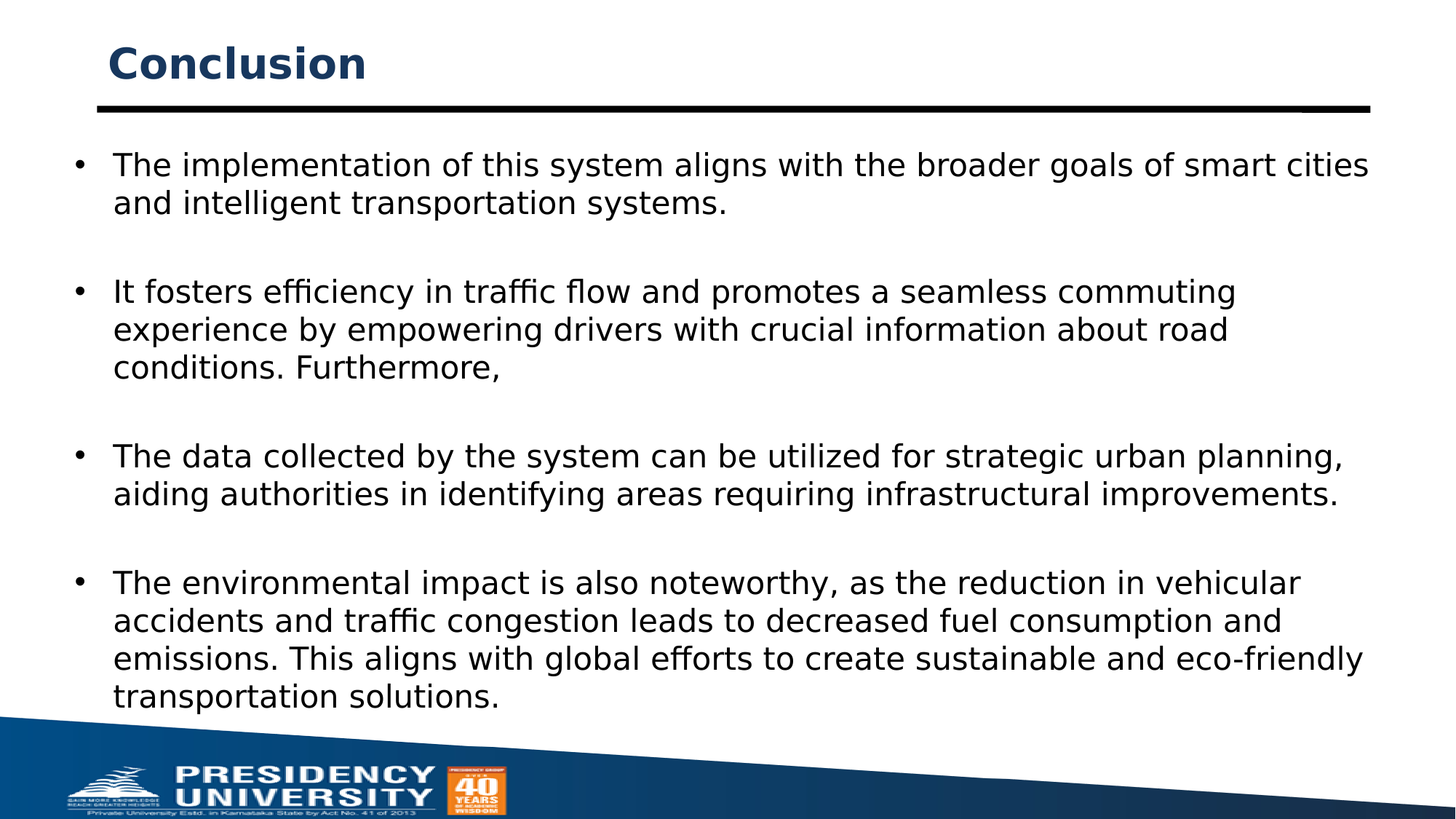

# Conclusion
The implementation of this system aligns with the broader goals of smart cities and intelligent transportation systems.

It fosters efficiency in traffic flow and promotes a seamless commuting experience by empowering drivers with crucial information about road conditions. Furthermore,

The data collected by the system can be utilized for strategic urban planning, aiding authorities in identifying areas requiring infrastructural improvements.

The environmental impact is also noteworthy, as the reduction in vehicular accidents and traffic congestion leads to decreased fuel consumption and emissions. This aligns with global efforts to create sustainable and eco-friendly transportation solutions.